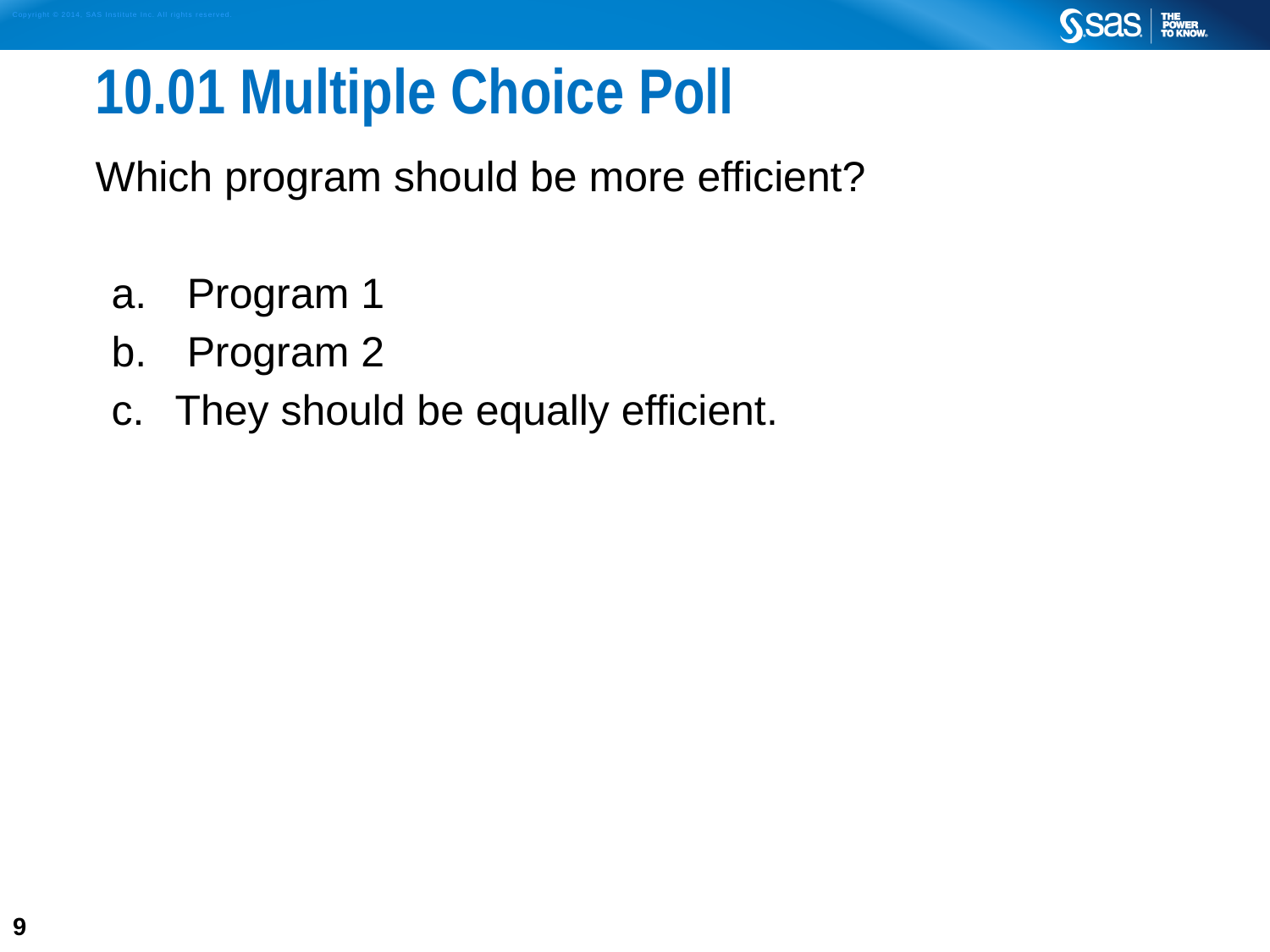

# 10.01 Multiple Choice Poll
Which program should be more efficient?

 Program 1
 Program 2
They should be equally efficient.